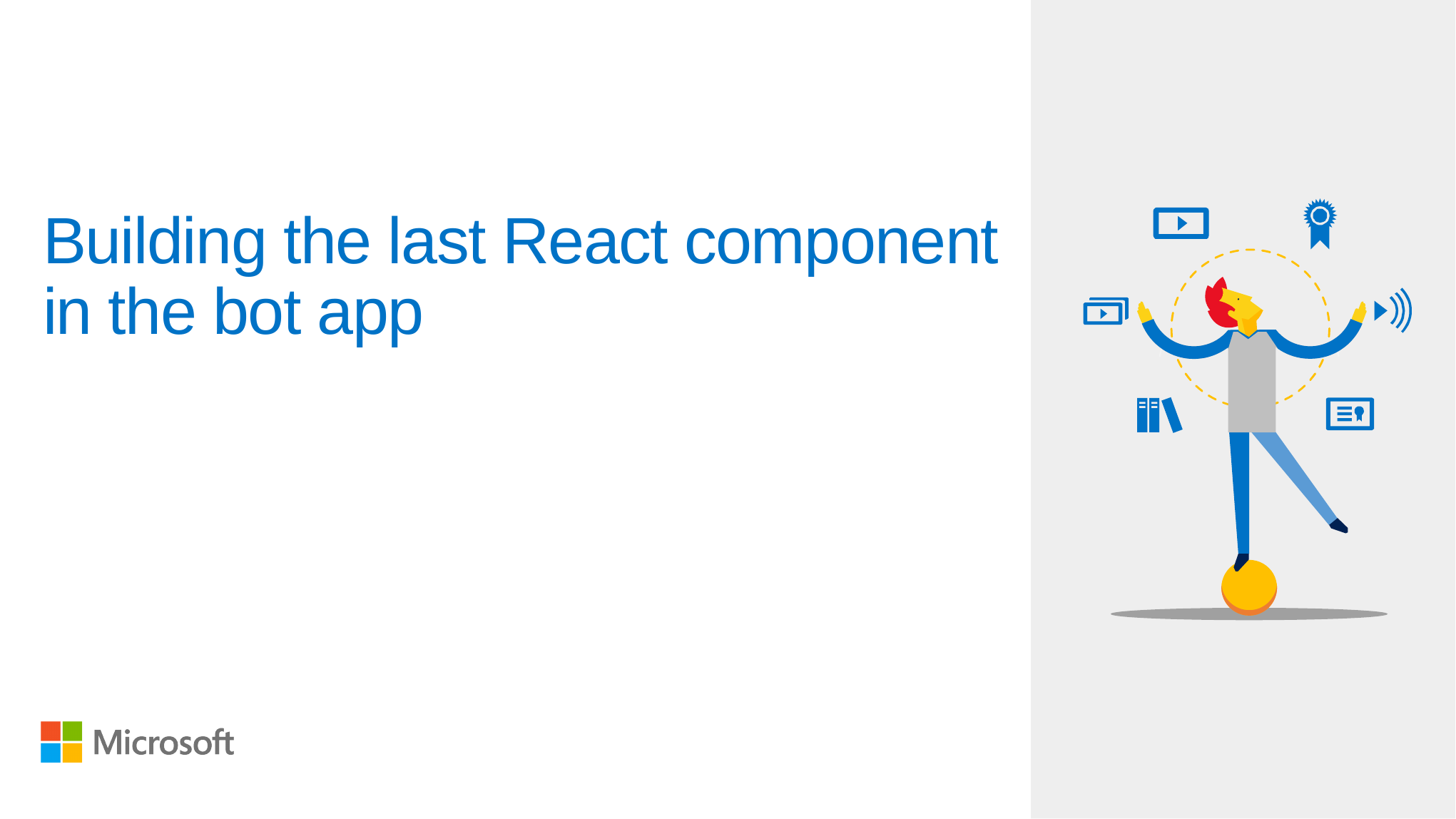

# Building the last React component in the bot app